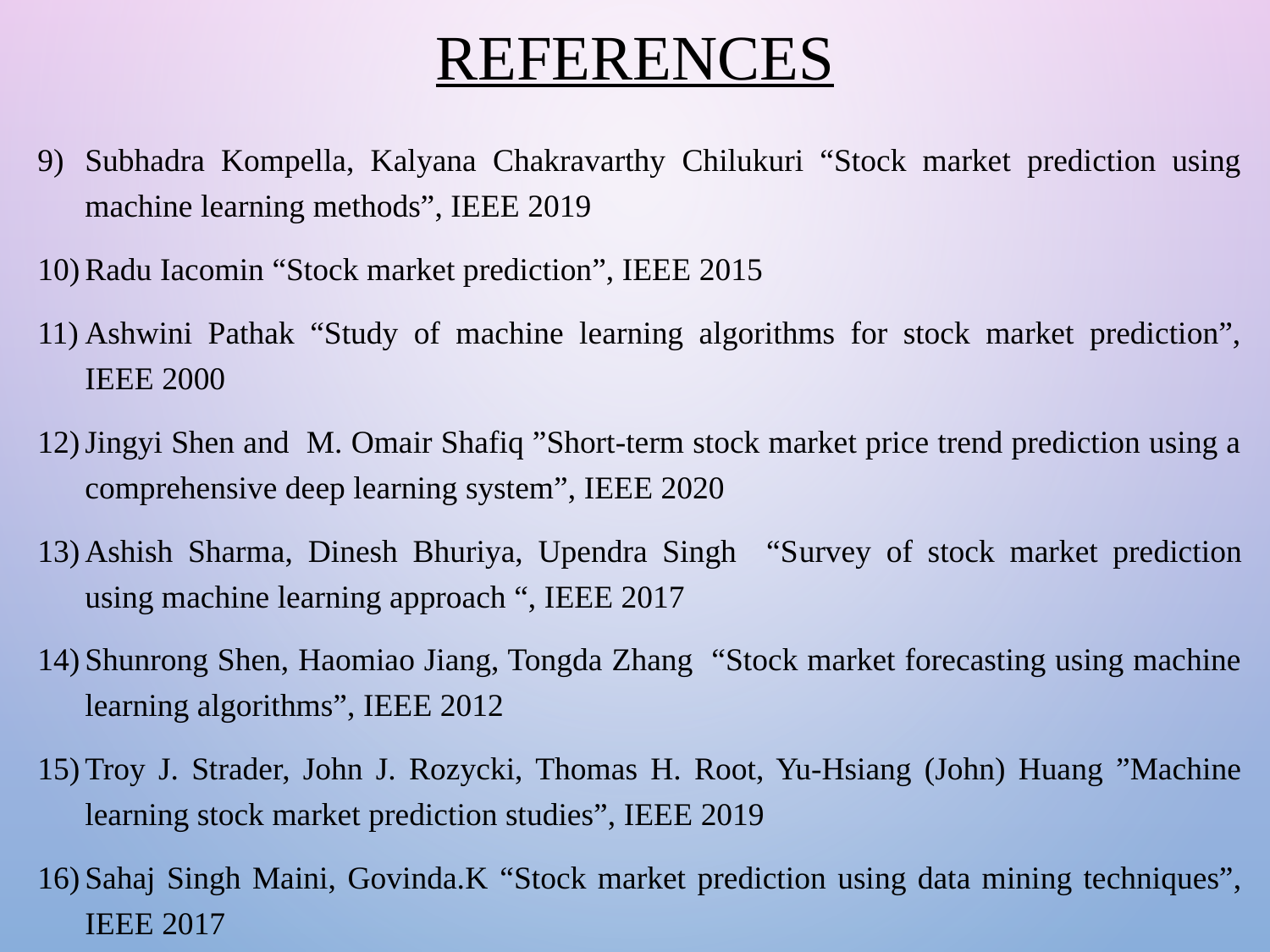

References
Subhadra Kompella, Kalyana Chakravarthy Chilukuri “Stock market prediction using machine learning methods”, IEEE 2019
Radu Iacomin “Stock market prediction”, IEEE 2015
Ashwini Pathak “Study of machine learning algorithms for stock market prediction”, IEEE 2000
Jingyi Shen and  M. Omair Shafiq ”Short‐term stock market price trend prediction using a comprehensive deep learning system”, IEEE 2020
Ashish Sharma, Dinesh Bhuriya, Upendra Singh  “Survey of stock market prediction using machine learning approach “, IEEE 2017
Shunrong Shen, Haomiao Jiang, Tongda Zhang  “Stock market forecasting using machine learning algorithms”, IEEE 2012
Troy J. Strader, John J. Rozycki, Thomas H. Root, Yu-Hsiang (John) Huang ”Machine learning stock market prediction studies”, IEEE 2019
Sahaj Singh Maini, Govinda.K “Stock market prediction using data mining techniques”, IEEE 2017